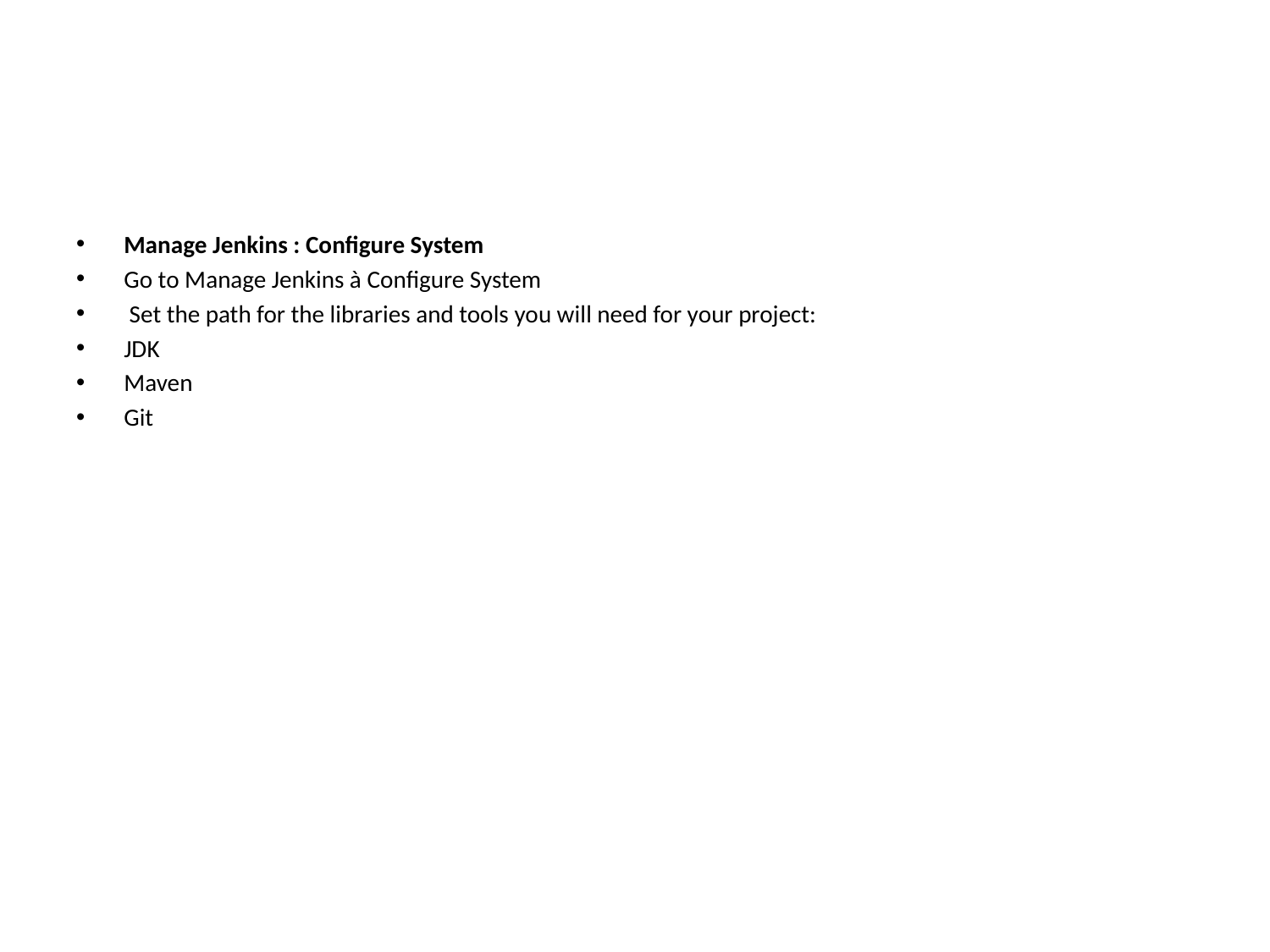

Manage Jenkins : Configure System
Go to Manage Jenkins à Configure System
 Set the path for the libraries and tools you will need for your project:
JDK
Maven
Git